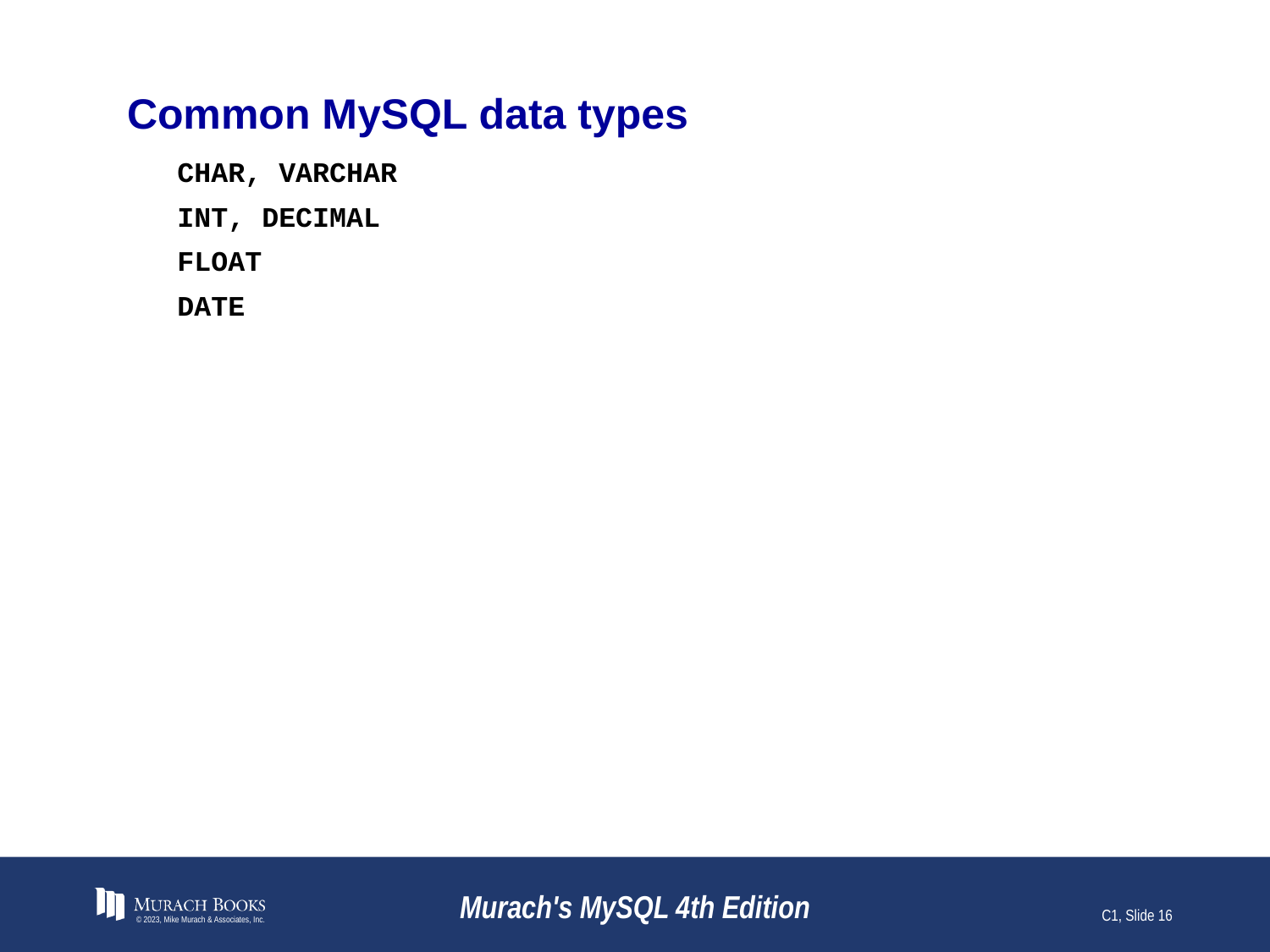

# Common MySQL data types
CHAR, VARCHAR
INT, DECIMAL
FLOAT
DATE
© 2023, Mike Murach & Associates, Inc.
Murach's MySQL 4th Edition

C1, Slide 16